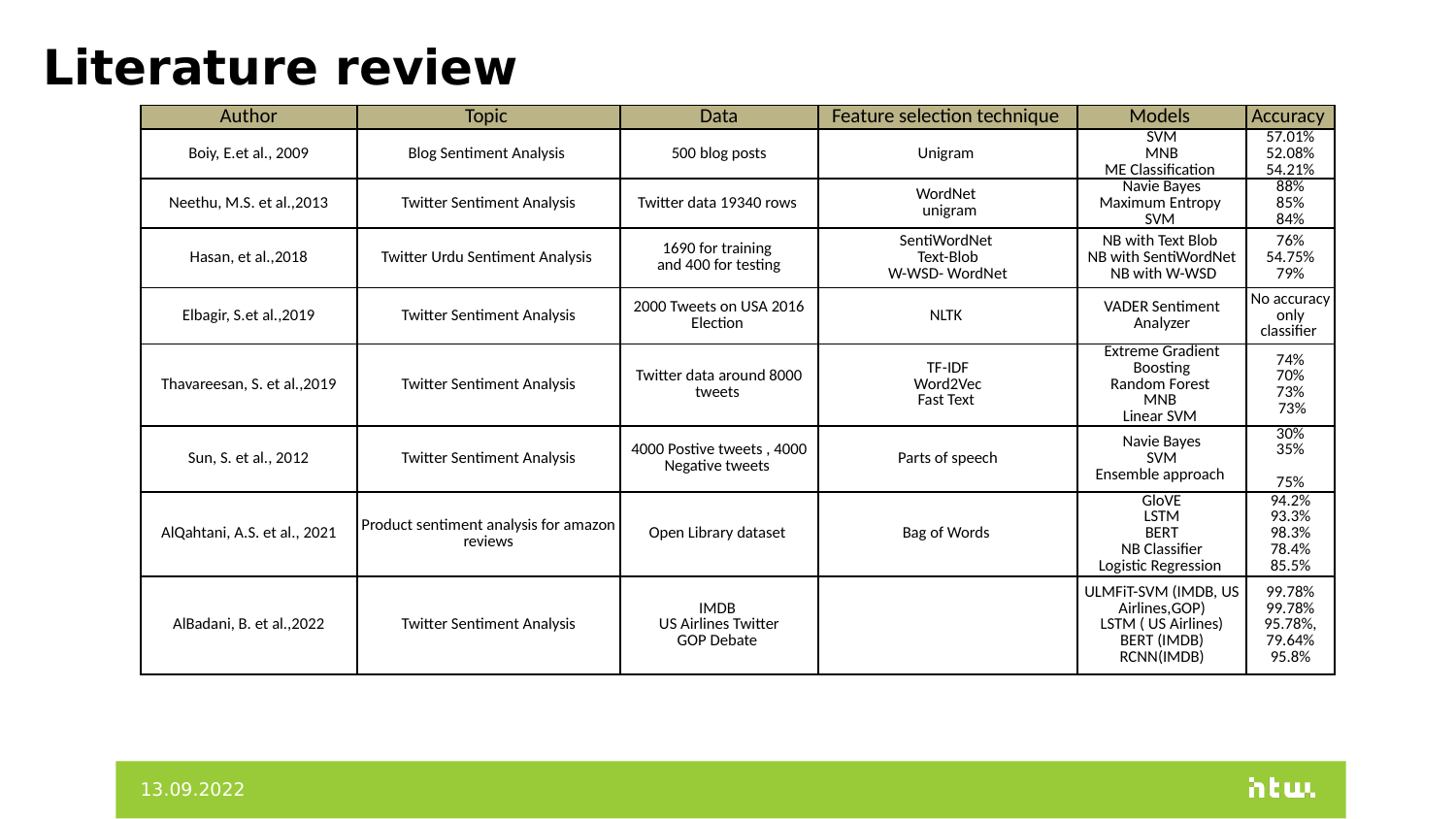

# Literature review
| Author | Topic | Data | Feature selection technique | Models | Accuracy |
| --- | --- | --- | --- | --- | --- |
| Boiy, E.et al., 2009 | Blog Sentiment Analysis | 500 blog posts | Unigram | SVM MNB ME Classification | 57.01% 52.08% 54.21% |
| Neethu, M.S. et al.,2013 | Twitter Sentiment Analysis | Twitter data 19340 rows | WordNet unigram | Navie Bayes Maximum Entropy SVM | 88% 85% 84% |
| Hasan, et al.,2018 | Twitter Urdu Sentiment Analysis | 1690 for training and 400 for testing | SentiWordNet Text-Blob W-WSD- WordNet | NB with Text Blob NB with SentiWordNet NB with W-WSD | 76% 54.75% 79% |
| Elbagir, S.et al.,2019 | Twitter Sentiment Analysis | 2000 Tweets on USA 2016 Election | NLTK | VADER Sentiment Analyzer | No accuracy only classifier |
| Thavareesan, S. et al.,2019 | Twitter Sentiment Analysis | Twitter data around 8000 tweets | TF-IDF Word2Vec Fast Text | Extreme Gradient Boosting Random Forest MNB Linear SVM | 74% 70% 73% 73% |
| Sun, S. et al., 2012 | Twitter Sentiment Analysis | 4000 Postive tweets , 4000 Negative tweets | Parts of speech | Navie Bayes SVM Ensemble approach | 30% 35% 75% |
| AlQahtani, A.S. et al., 2021 | Product sentiment analysis for amazon reviews | Open Library dataset | Bag of Words | GloVE LSTM BERT NB Classifier Logistic Regression | 94.2% 93.3% 98.3% 78.4% 85.5% |
| AlBadani, B. et al.,2022 | Twitter Sentiment Analysis | IMDB US Airlines Twitter GOP Debate |  | ULMFiT-SVM (IMDB, US Airlines,GOP) LSTM ( US Airlines) BERT (IMDB) RCNN(IMDB) | 99.78% 99.78% 95.78%, 79.64% 95.8% |
13.09.2022